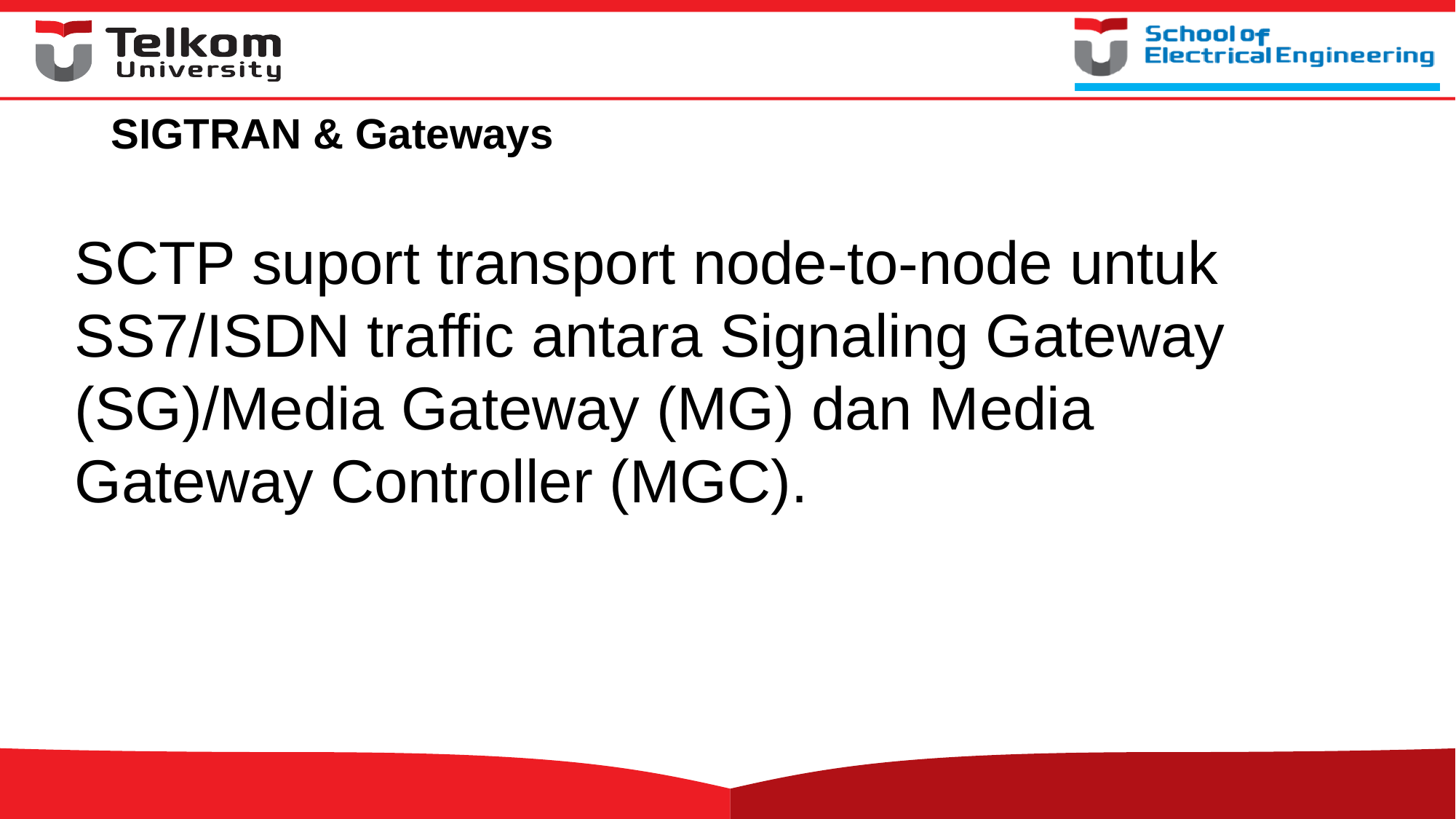

# SIGTRAN & Gateways
SCTP suport transport node-to-node untuk SS7/ISDN traffic antara Signaling Gateway (SG)/Media Gateway (MG) dan Media Gateway Controller (MGC).